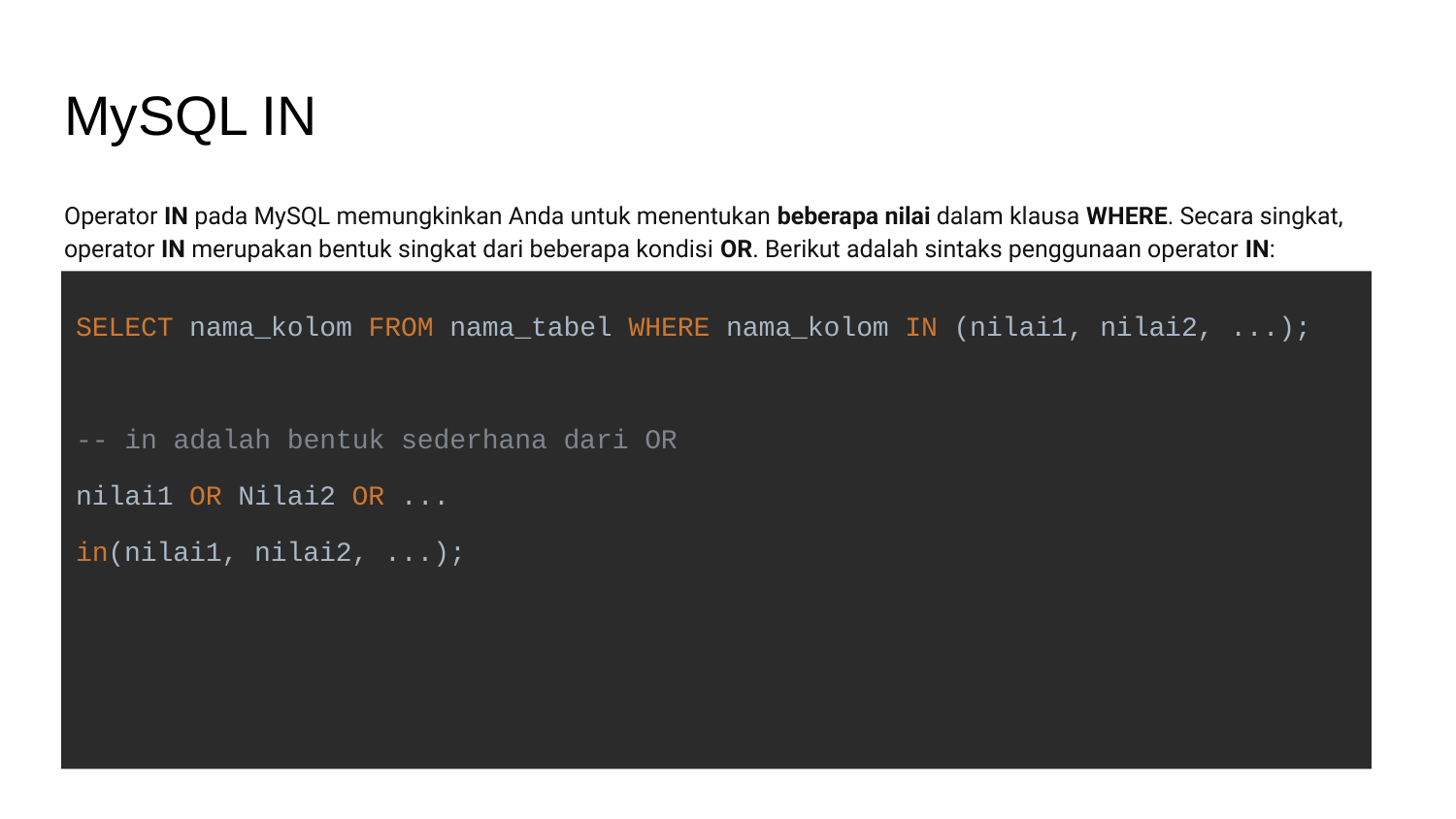

# MySQL IN
Operator IN pada MySQL memungkinkan Anda untuk menentukan beberapa nilai dalam klausa WHERE. Secara singkat, operator IN merupakan bentuk singkat dari beberapa kondisi OR. Berikut adalah sintaks penggunaan operator IN:
SELECT nama_kolom FROM nama_tabel WHERE nama_kolom IN (nilai1, nilai2, ...);

-- in adalah bentuk sederhana dari OR
nilai1 OR Nilai2 OR ...
in(nilai1, nilai2, ...);